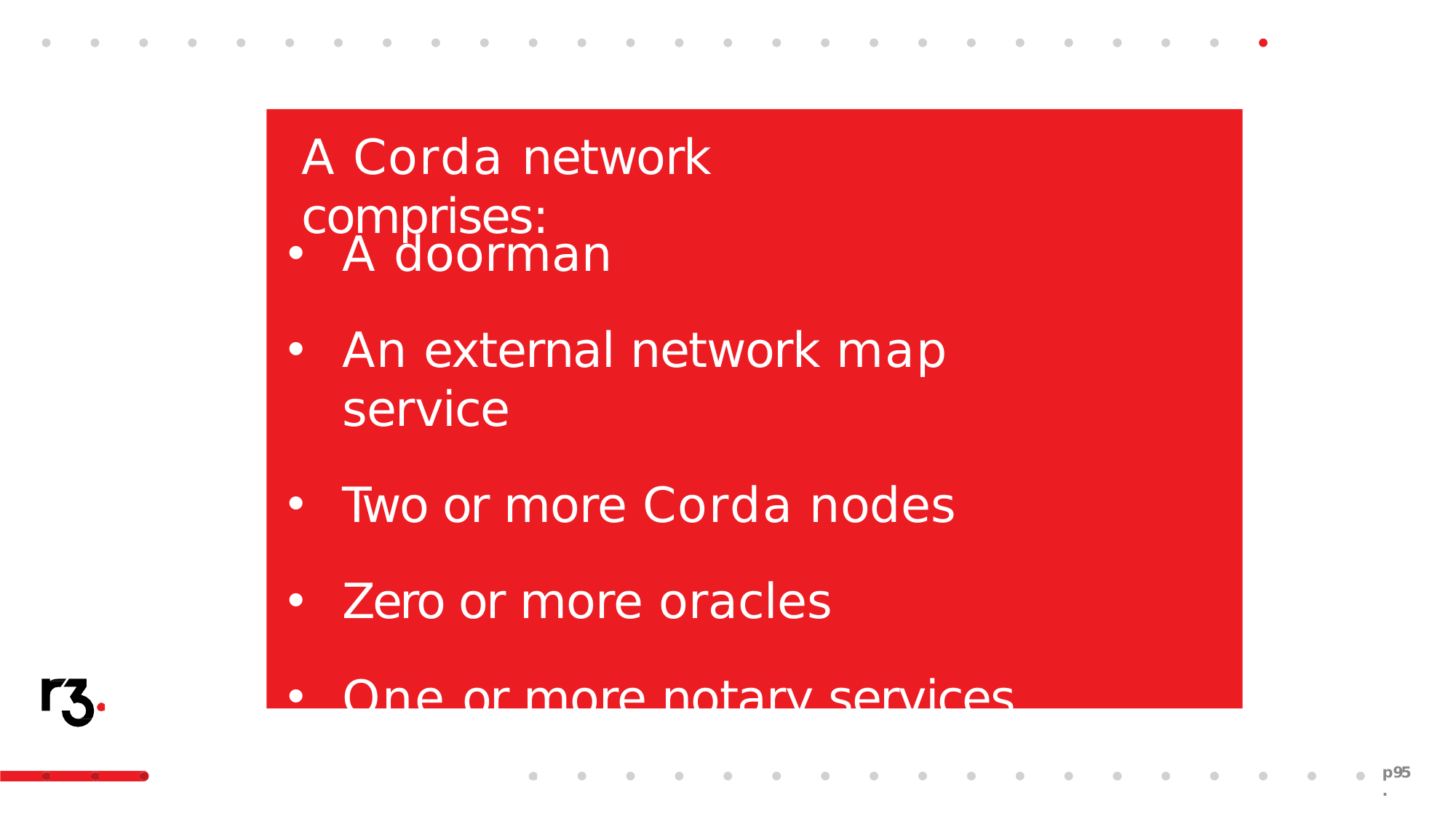

# A Corda network comprises:
A doorman
An external network map service
Two or more Corda nodes
Zero or more oracles
One or more notary services
p95.